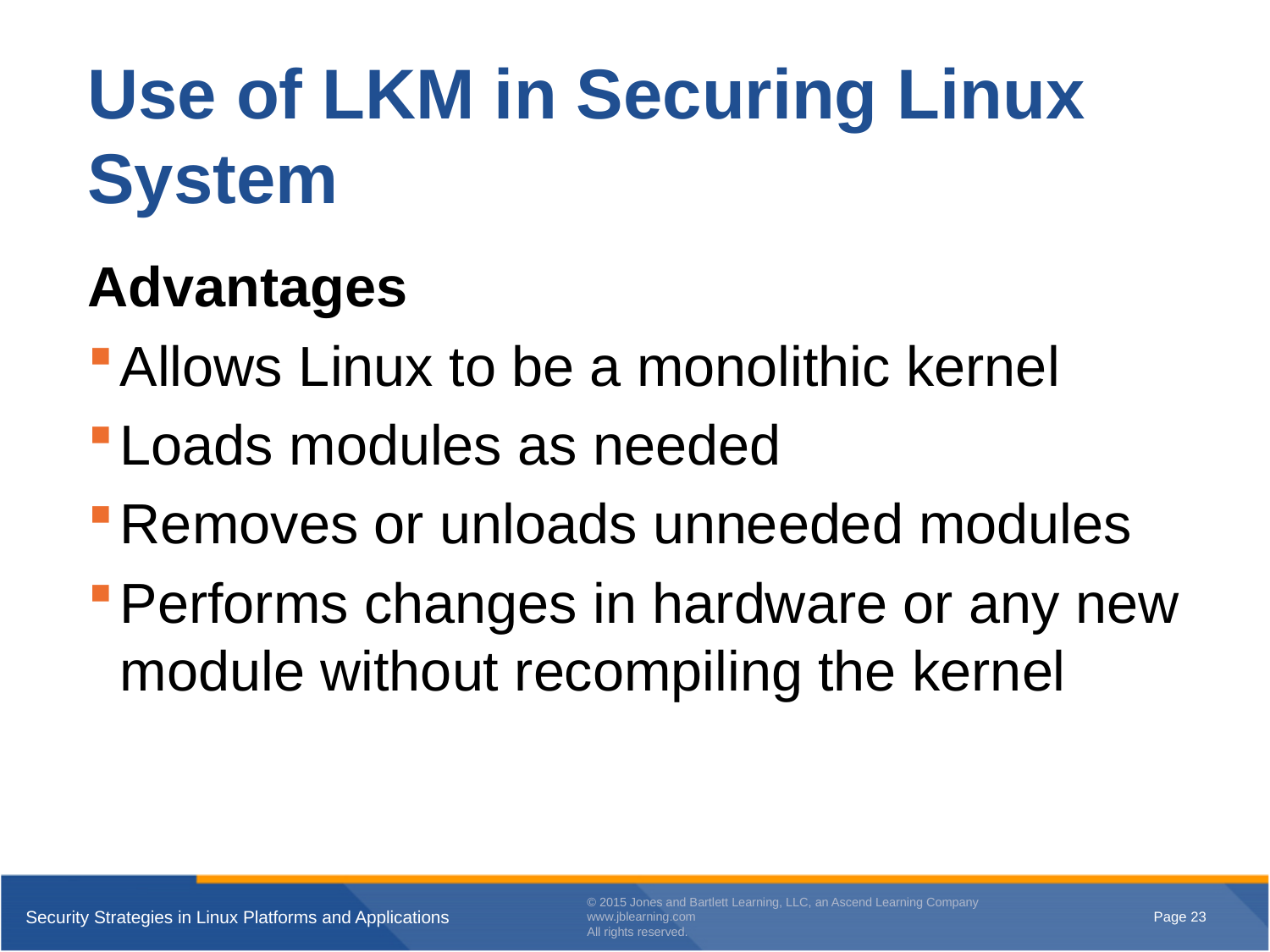

# Use of LKM in Securing Linux System
Advantages
Allows Linux to be a monolithic kernel
Loads modules as needed
Removes or unloads unneeded modules
Performs changes in hardware or any new module without recompiling the kernel